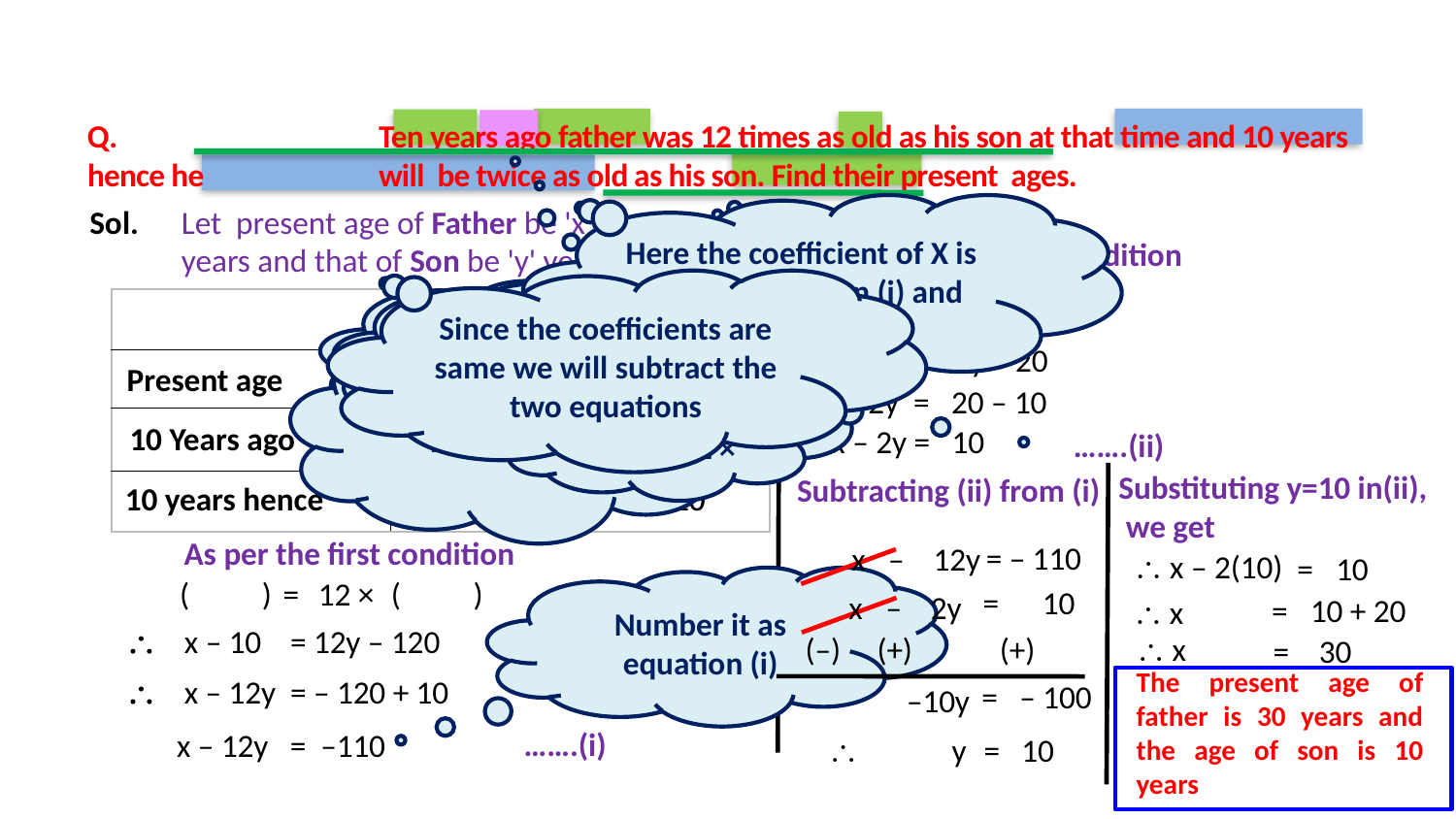

Q.		Ten years ago father was 12 times as old as his son at that time and 10 years hence he 		will  be twice as old as his son. Find their present  ages.

Sol.
Here the coefficient of X is same in equation (i) and (ii),i.e  1
Let  present age of Father be 'x'
years and that of Son be 'y' years
As per the second condition
Since the coefficients are same we will subtract the two equations
What do we need to find ?
Number it as equation (ii)
(            )
=
|  |  |  |
| --- | --- | --- |
|  |  |  |
|  |  |  |
|  |  |  |
2
Father
Son
Present ages of father & son
∴   x + 10 =   2y + 20
Was means equal to
Present age
x
y
12 times means 12 ×
∴  x – 2y  =   20 – 10
10 Years ago
x – 10
x – 10
y – 10
y – 10
x – 2y =   10
…….(ii)
Substituting y=10 in(ii),
 we get
Subtracting (ii) from (i)
10 years hence
x + 10
x + 10
y + 10
y + 10
As per the first condition
= – 110
x 	–    12y
∴ x – 2(10)
 =	10
(          )
=
12 ×
(          )
Number it as equation (i)
=      10
x 	–    2y
 =	10 + 20
∴ x
∴    x – 10    = 12y – 120
(–)     (+)            (+)
∴ x
=	30
The present age of father is 30 years and the age of son is 10 years
∴    x – 12y  = – 120 + 10

=   – 100
 –10y
…….(i)
 x – 12y   =  –110
∴             y
=   10